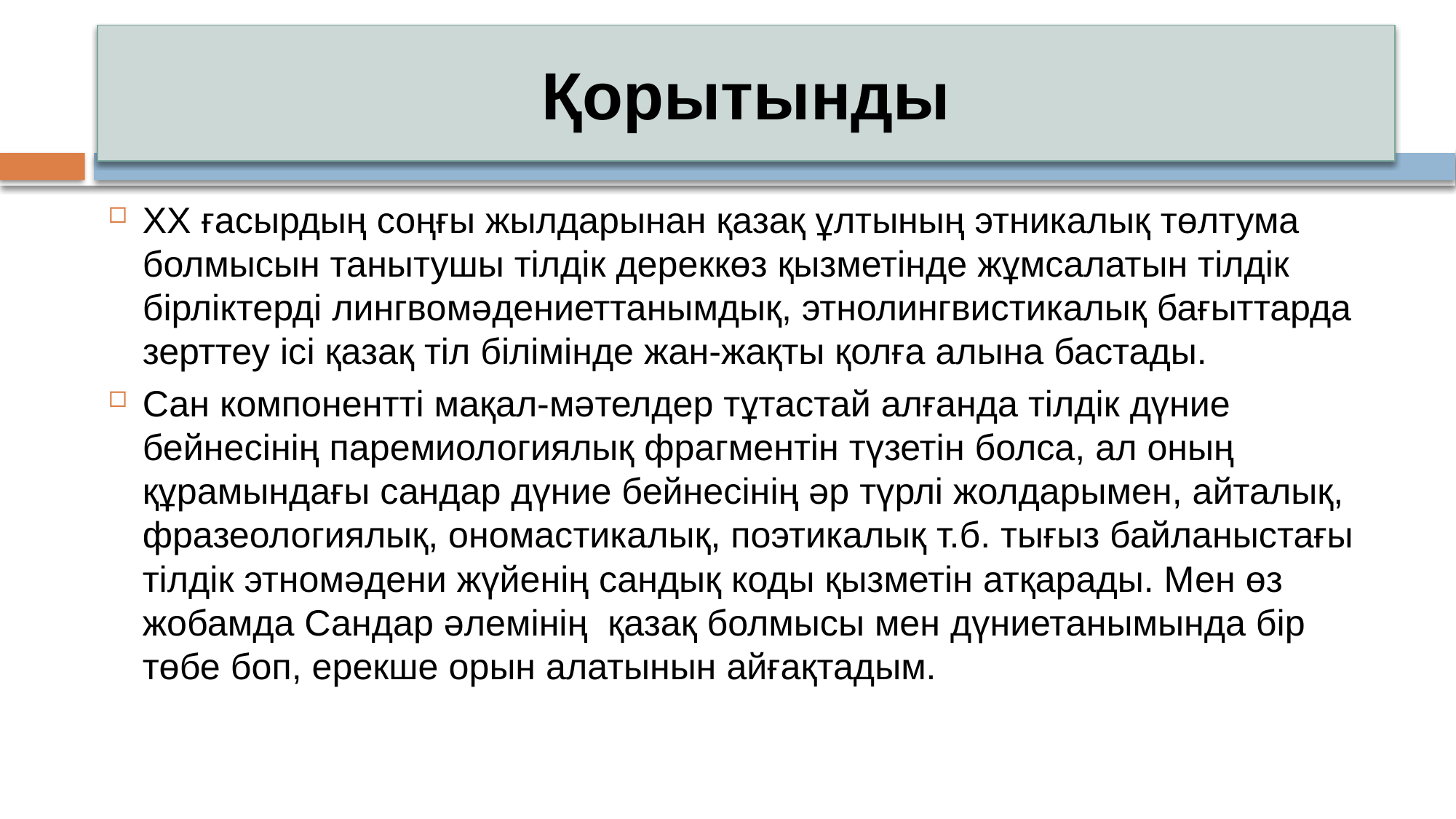

# Қорытынды
ХХ ғасырдың соңғы жылдарынан қазақ ұлтының этникалық төлтума болмысын танытушы тілдік дереккөз қызметінде жұмсалатын тілдік бірліктерді лингвомәдениеттанымдық, этнолингвистикалық бағыттарда зерттеу ісі қазақ тіл білімінде жан-жақты қолға алына бастады.
Сан компонентті мақал-мәтелдер тұтастай алғанда тілдік дүние бейнесінің паремиологиялық фрагментін түзетін болса, ал оның құрамындағы сандар дүние бейнесінің әр түрлі жолдарымен, айталық, фразеологиялық, ономастикалық, поэтикалық т.б. тығыз байланыстағы тілдік этномәдени жүйенің сандық коды қызметін атқарады. Мен өз жобамда Сандар әлемінің  қазақ болмысы мен дүниетанымында бір төбе боп, ерекше орын алатынын айғақтадым.